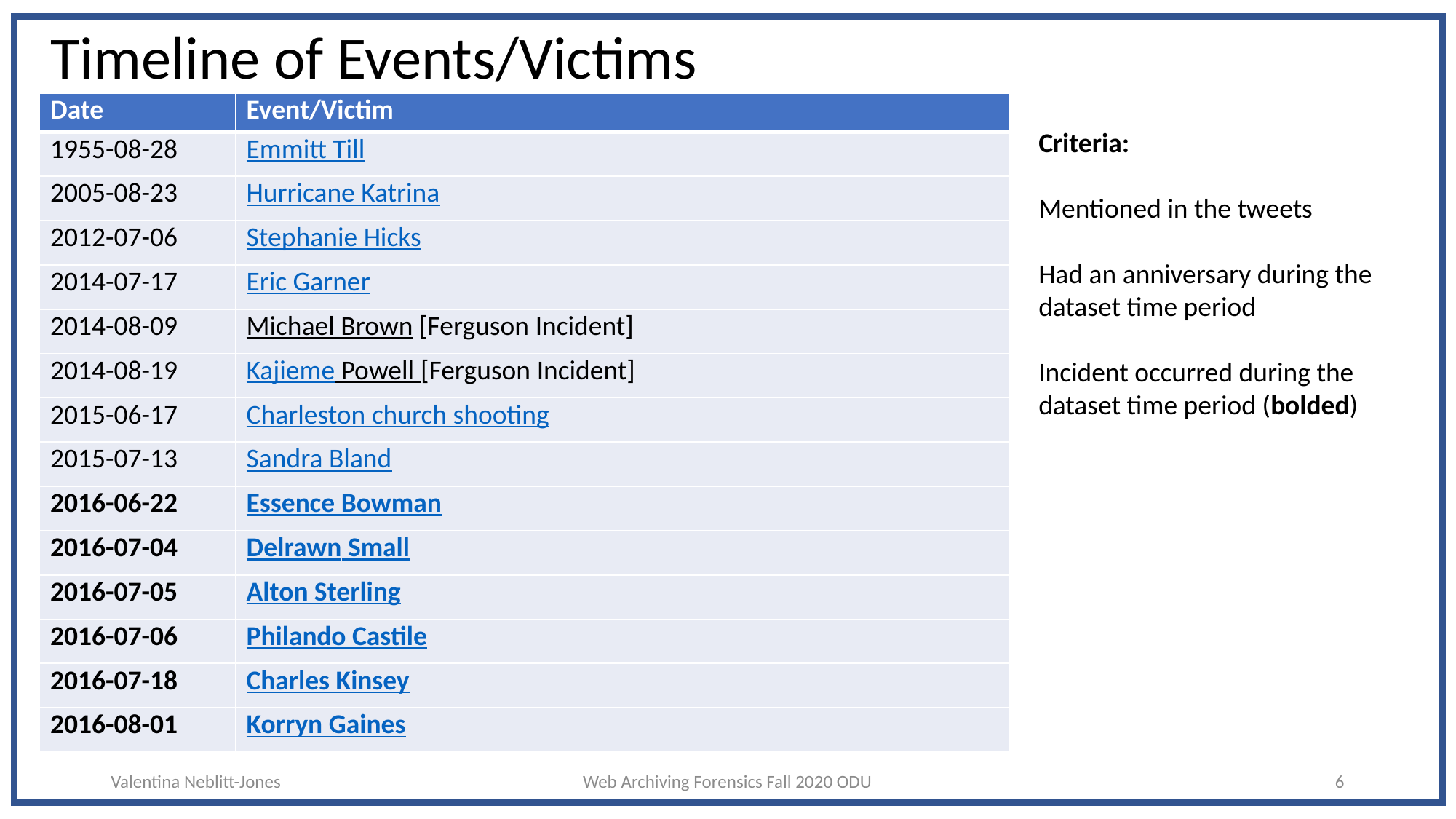

# Timeline of Events/Victims
| Date | Event/Victim |
| --- | --- |
| 1955-08-28 | Emmitt Till |
| 2005-08-23 | Hurricane Katrina |
| 2012-07-06 | Stephanie Hicks |
| 2014-07-17 | Eric Garner |
| 2014-08-09 | Michael Brown [Ferguson Incident] |
| 2014-08-19 | Kajieme Powell [Ferguson Incident] |
| 2015-06-17 | Charleston church shooting |
| 2015-07-13 | Sandra Bland |
| 2016-06-22 | Essence Bowman |
| 2016-07-04 | Delrawn Small |
| 2016-07-05 | Alton Sterling |
| 2016-07-06 | Philando Castile |
| 2016-07-18 | Charles Kinsey |
| 2016-08-01 | Korryn Gaines |
Criteria:

Mentioned in the tweets

Had an anniversary during the dataset time period

Incident occurred during the dataset time period (bolded)
Valentina Neblitt-Jones
Web Archiving Forensics Fall 2020 ODU
6